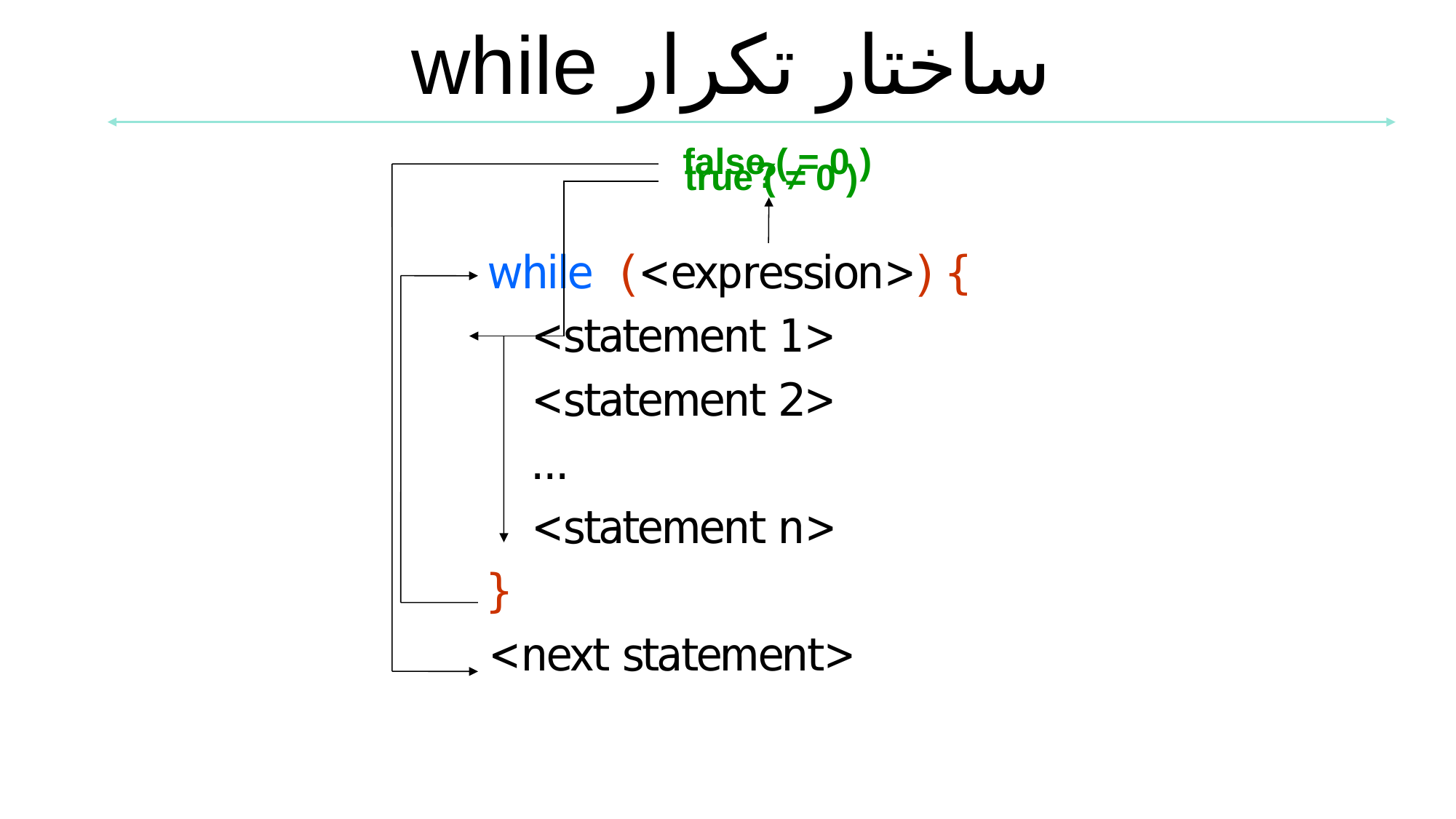

ساختار تكرار while
false ( = 0 )
?
true ( ≠ 0 )

while  (<expression>) {
   <statement 1>
   <statement 2>
   …
   <statement n>
}
<next statement>